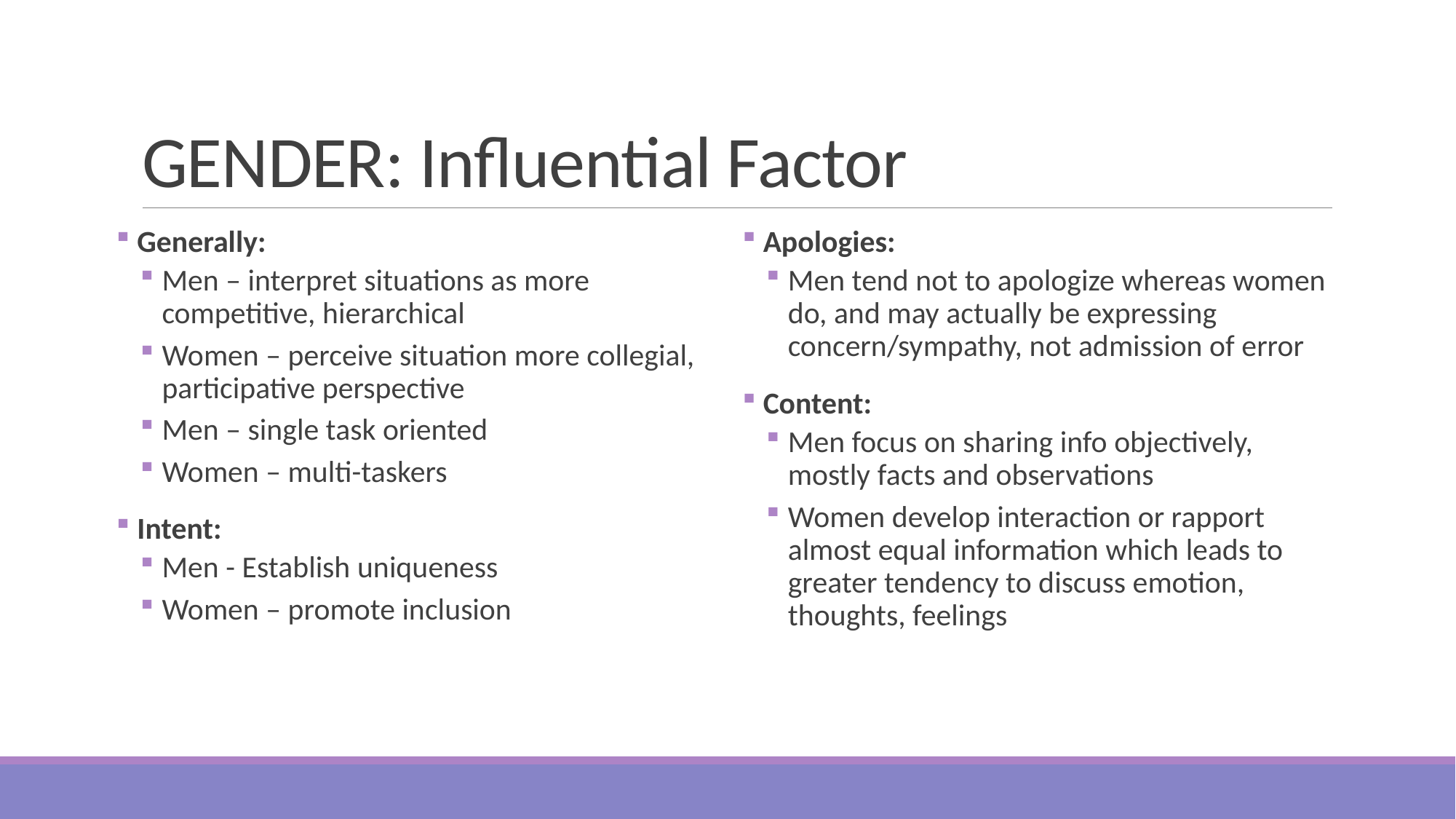

# GENDER: Influential Factor
 Generally:
Men – interpret situations as more competitive, hierarchical
Women – perceive situation more collegial, participative perspective
Men – single task oriented
Women – multi-taskers
 Intent:
Men - Establish uniqueness
Women – promote inclusion

 Apologies:
Men tend not to apologize whereas women do, and may actually be expressing concern/sympathy, not admission of error
 Content:
Men focus on sharing info objectively, mostly facts and observations
Women develop interaction or rapport almost equal information which leads to greater tendency to discuss emotion, thoughts, feelings